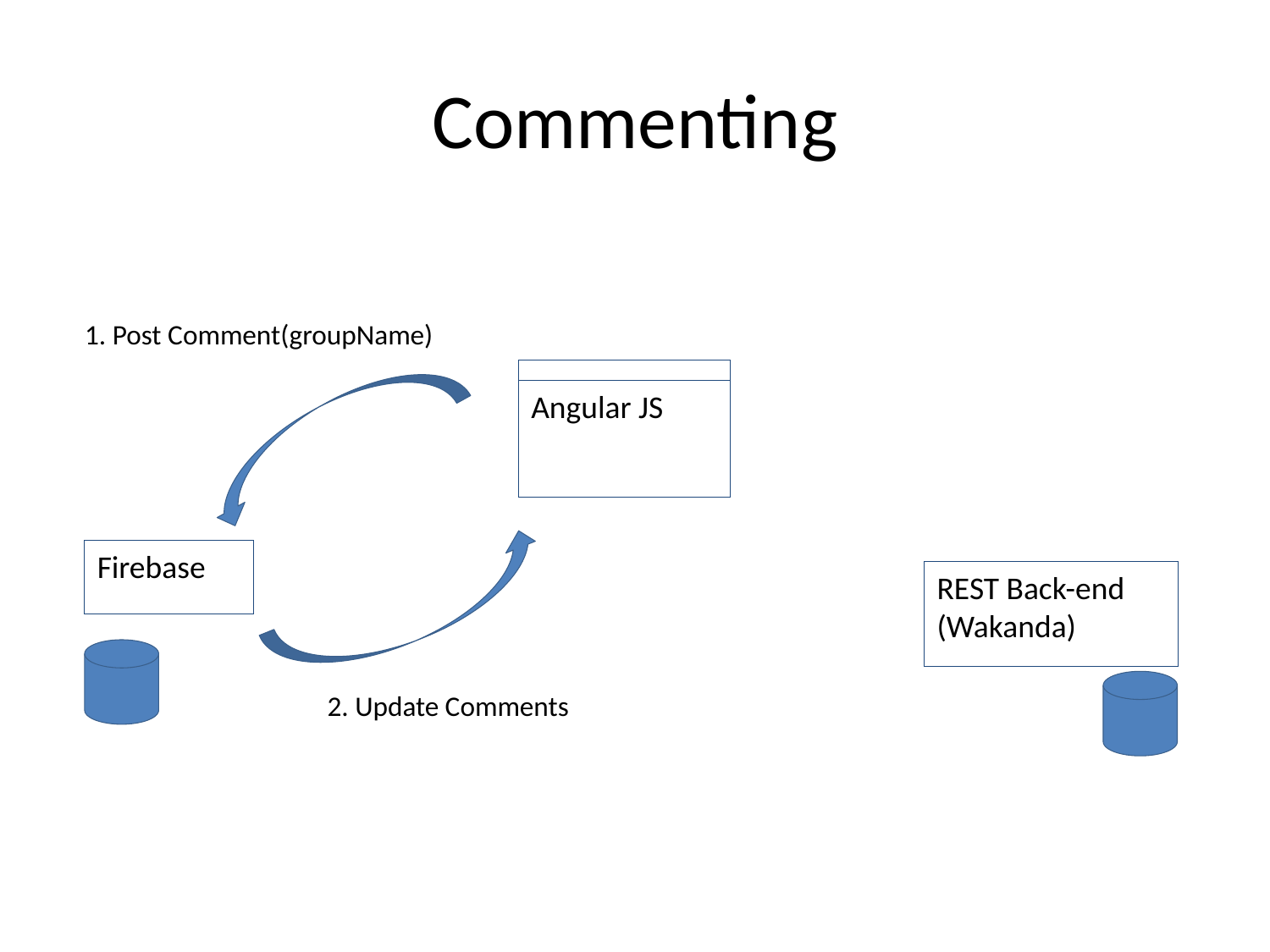

# Commenting

1. Post Comment(groupName)

Angular JS
Firebase
REST Back-end (Wakanda)

2. Update Comments